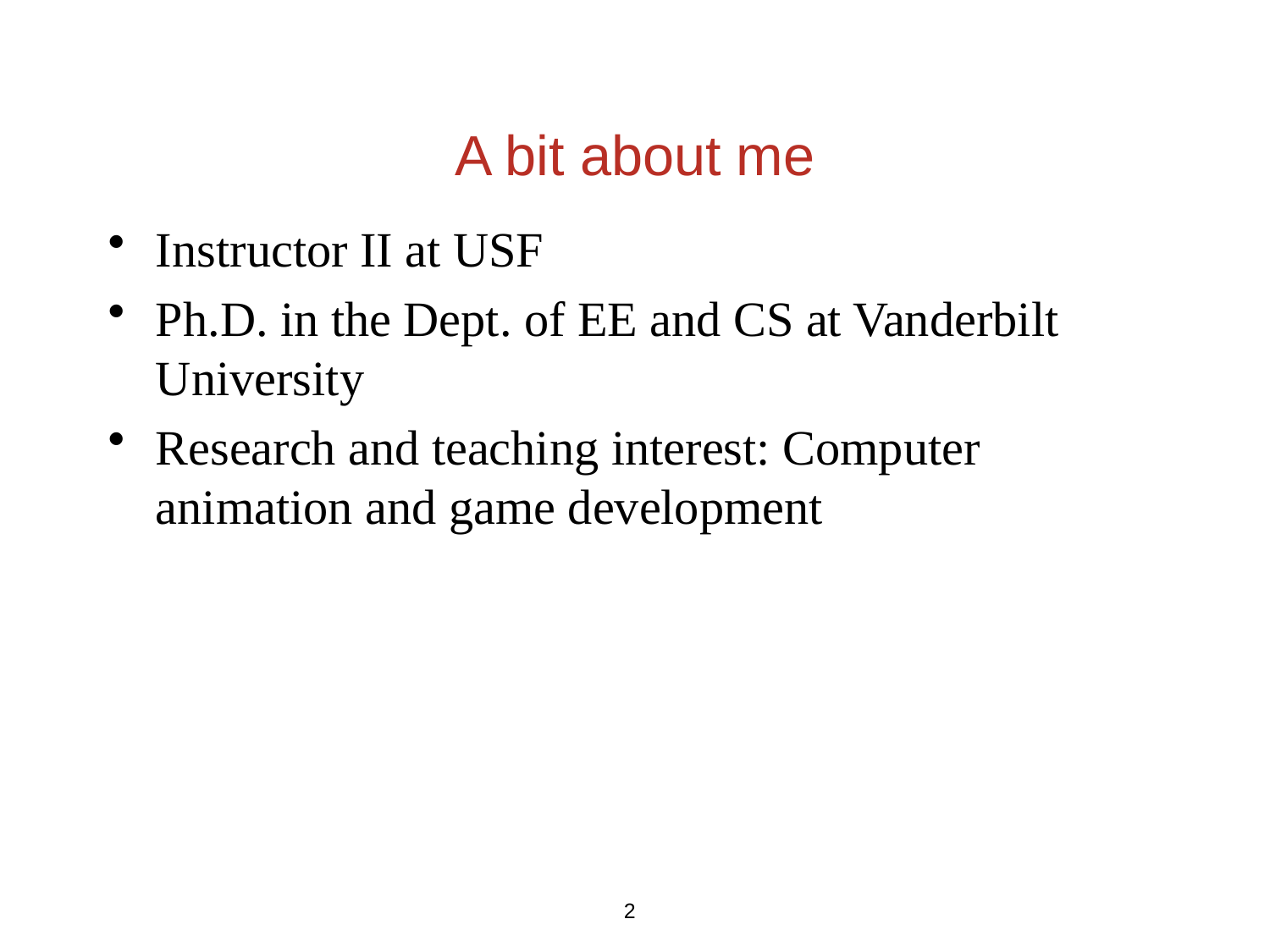

# A bit about me
Instructor II at USF
Ph.D. in the Dept. of EE and CS at Vanderbilt University
Research and teaching interest: Computer animation and game development

2